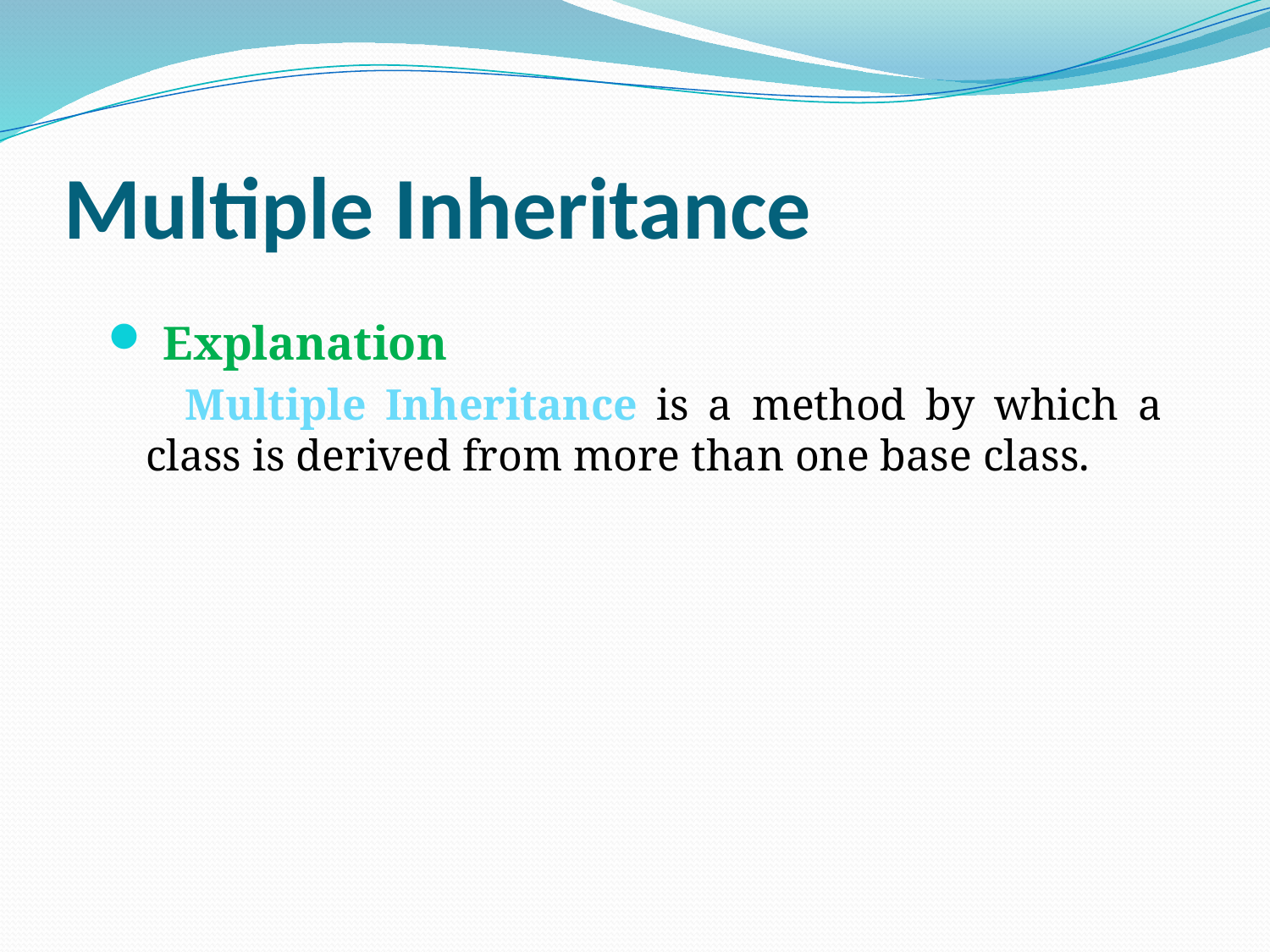

# Multiple Inheritance

 Explanation
    Multiple Inheritance is a method by which a class is derived from more than one base class.